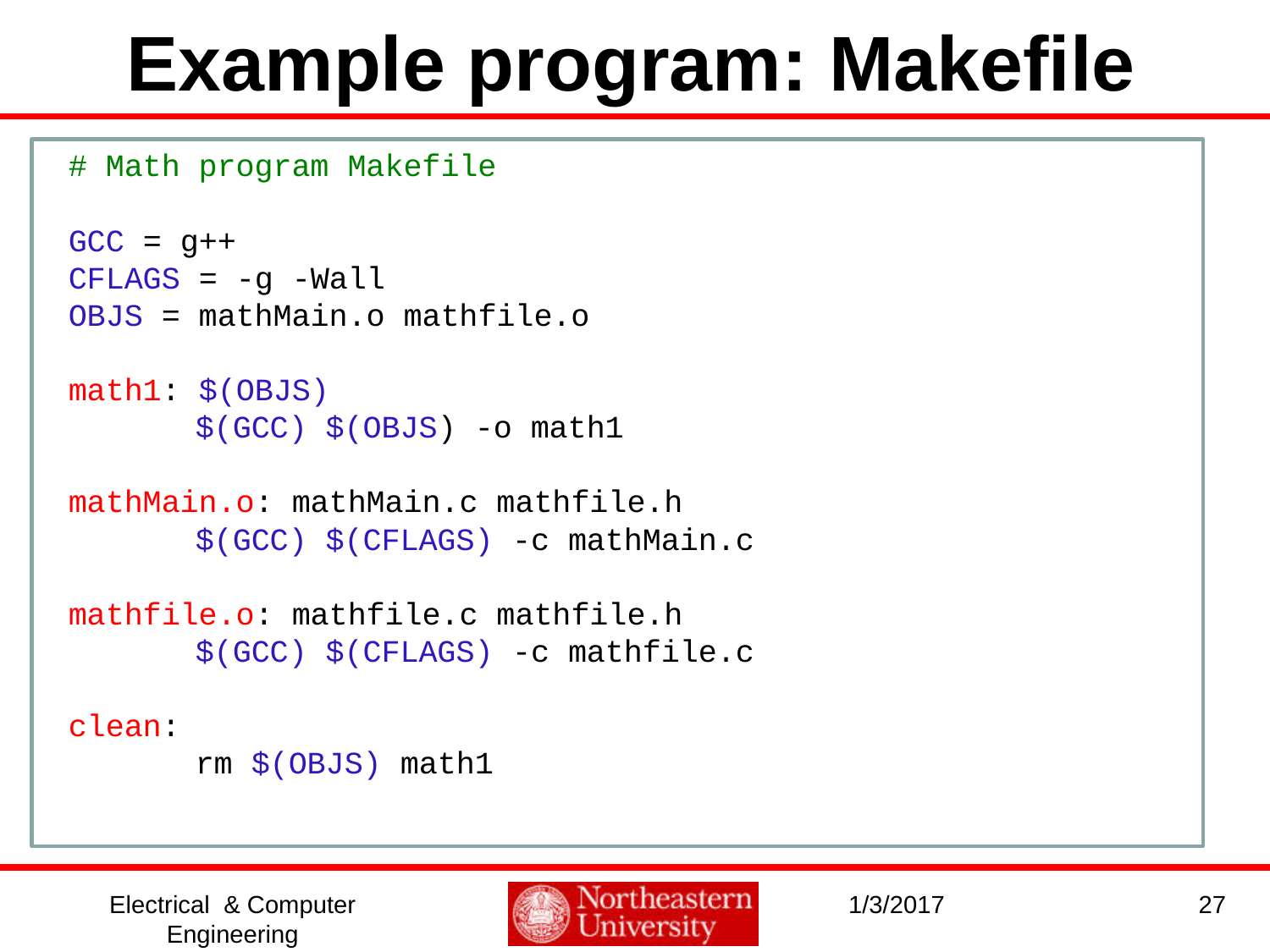

# Example program: Makefile

# Math program Makefile

GCC = g++
CFLAGS = -g -Wall
OBJS = mathMain.o mathfile.o

math1: $(OBJS)
	$(GCC) $(OBJS) -o math1

mathMain.o: mathMain.c mathfile.h
	$(GCC) $(CFLAGS) -c mathMain.c

mathfile.o: mathfile.c mathfile.h
	$(GCC) $(CFLAGS) -c mathfile.c

clean:
	rm $(OBJS) math1

Electrical  & Computer Engineering
1/3/2017
27